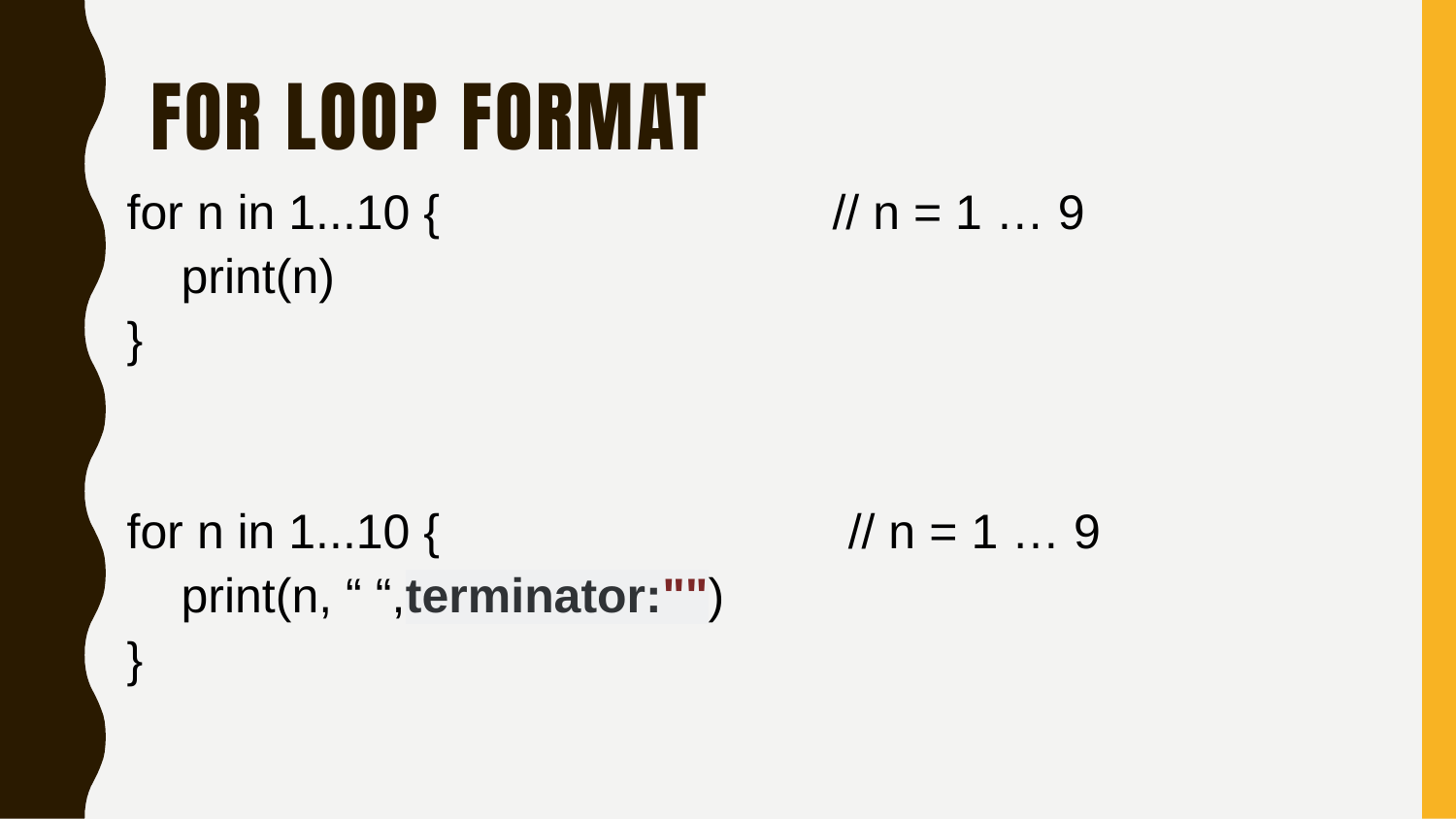

# For loop format
for n in 1...10 {                             // n = 1 … 9
    print(n)
}

for n in 1...10 {                              // n = 1 … 9
    print(n, “ “,terminator:"")
}